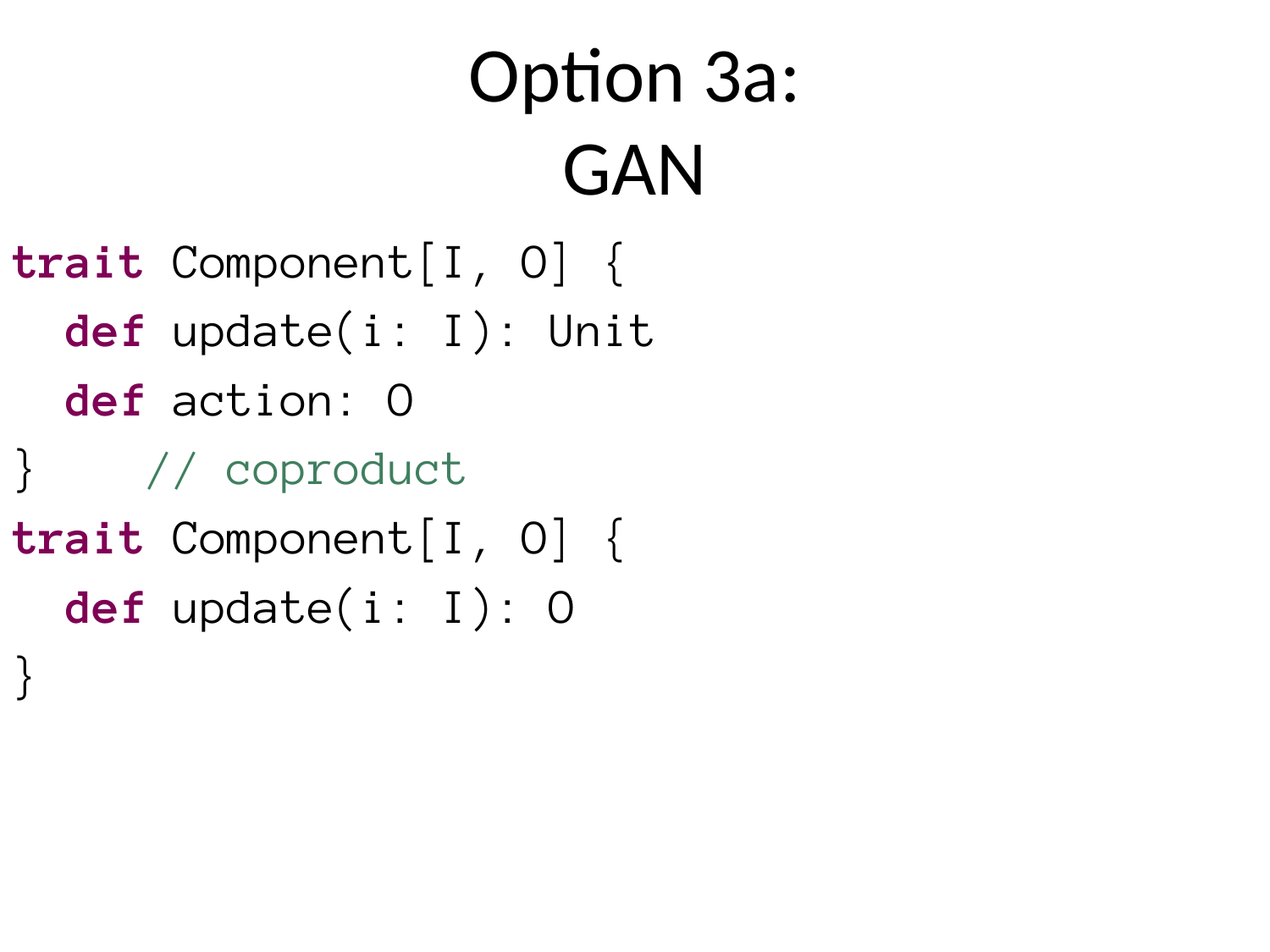

Option 3a:
GAN
trait Component[I, O] {
  def update(i: I): Unit
  def action: O
}    // coproduct
trait Component[I, O] {
  def update(i: I): O
}